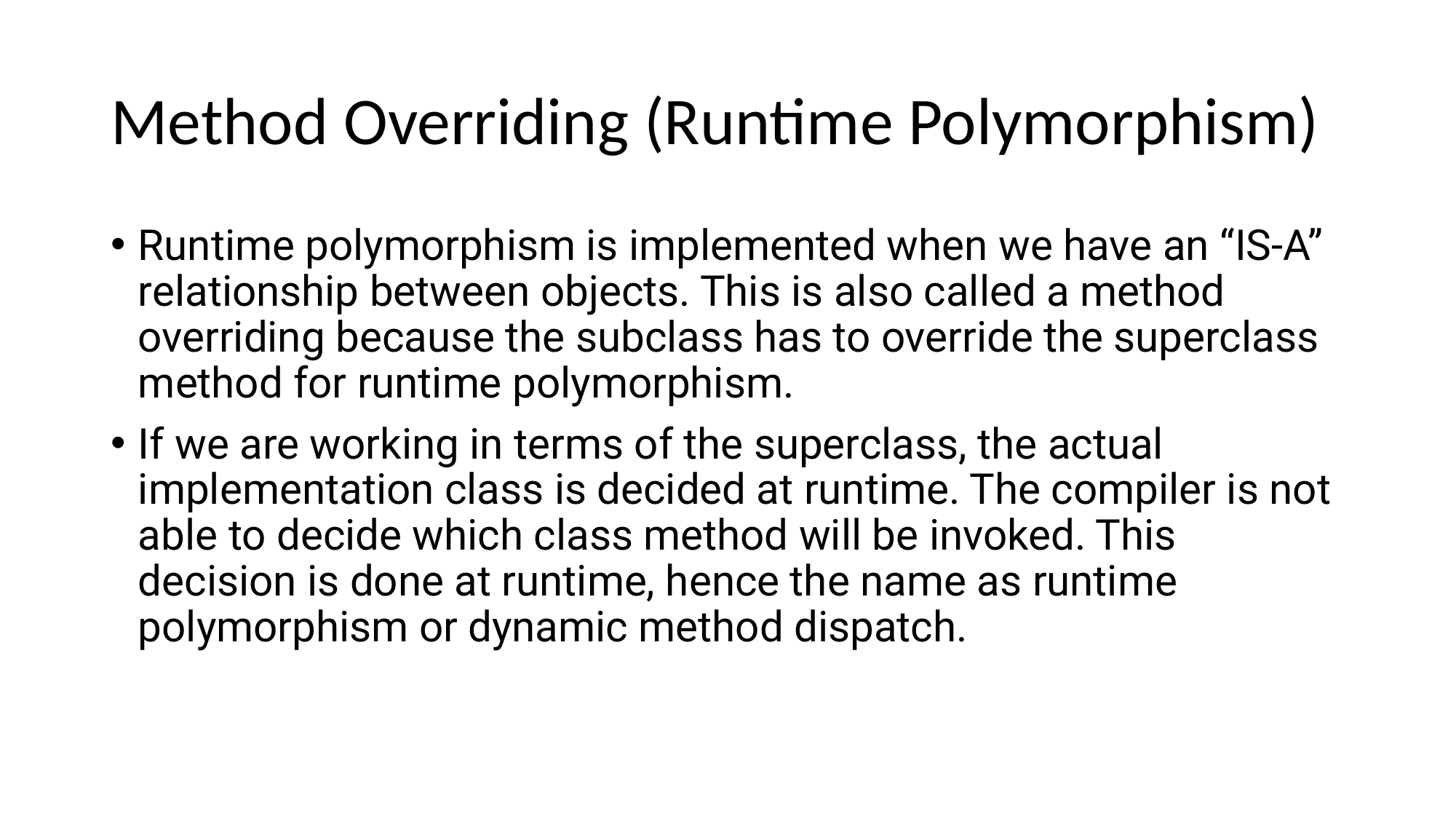

# Method Overriding (Runtime Polymorphism)
Runtime polymorphism is implemented when we have an “IS-A” relationship between objects. This is also called a method overriding because the subclass has to override the superclass method for runtime polymorphism.
If we are working in terms of the superclass, the actual implementation class is decided at runtime. The compiler is not able to decide which class method will be invoked. This decision is done at runtime, hence the name as runtime polymorphism or dynamic method dispatch.